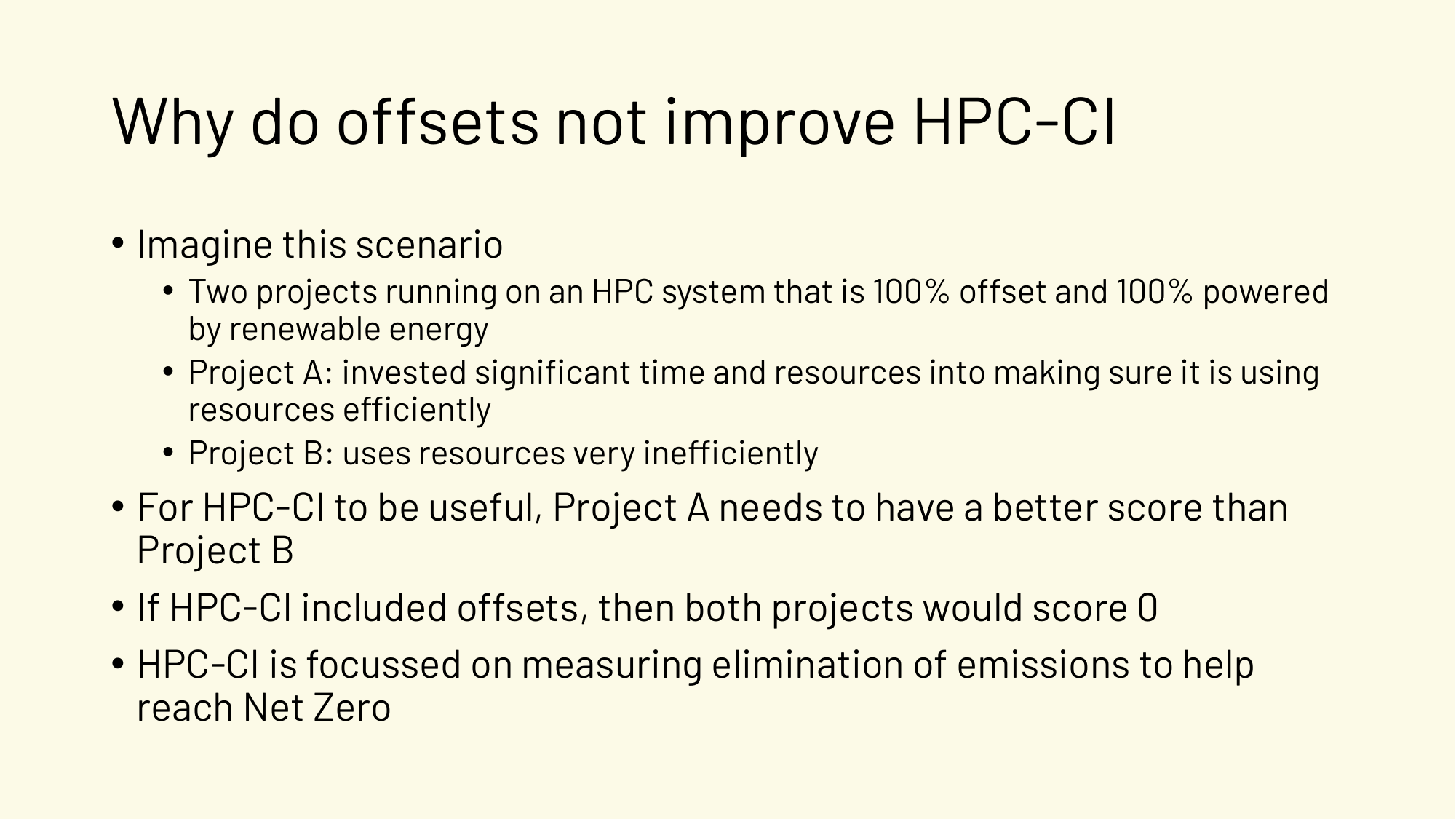

# Why do offsets not improve HPC-CI
Imagine this scenario
Two projects running on an HPC system that is 100% offset and 100% powered by renewable energy
Project A: invested significant time and resources into making sure it is using resources efficiently
Project B: uses resources very inefficiently
For HPC-CI to be useful, Project A needs to have a better score than Project B
If HPC-CI included offsets, then both projects would score 0
HPC-CI is focussed on measuring elimination of emissions to help reach Net Zero